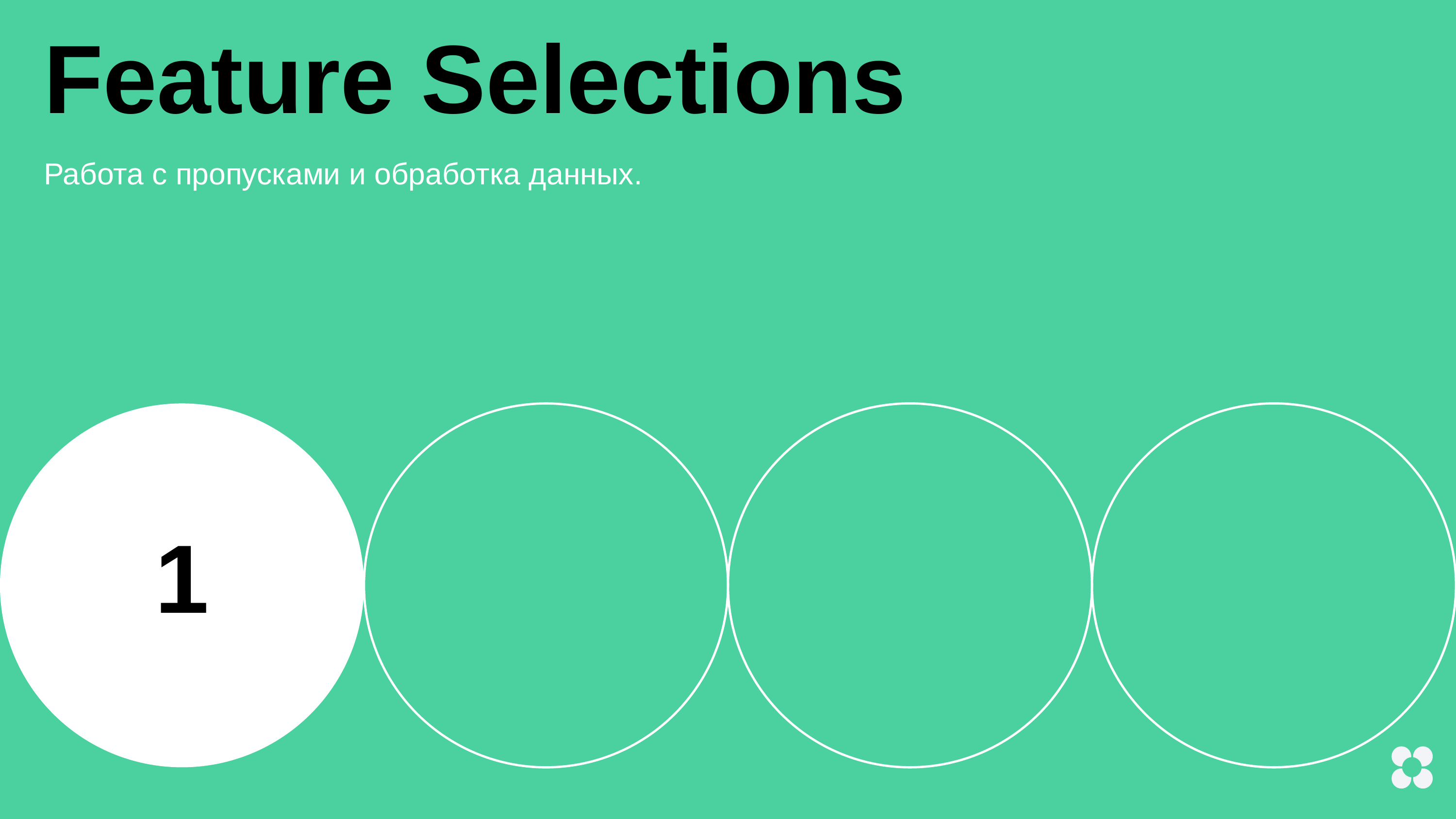

Feature Selections

Работа с пропусками и обработка данных.
1